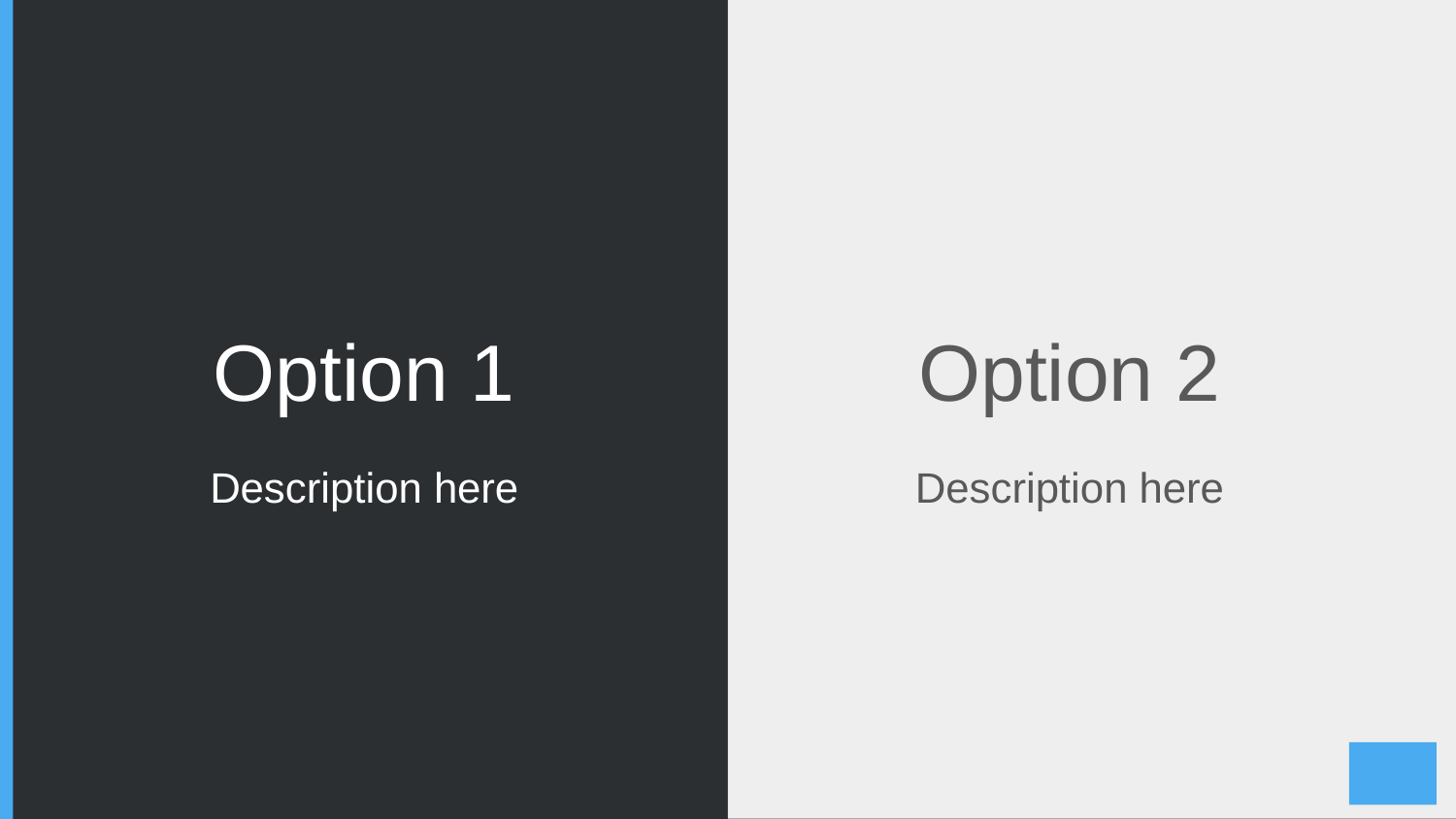

# Option 1
Option 2
Description here
Description here
9